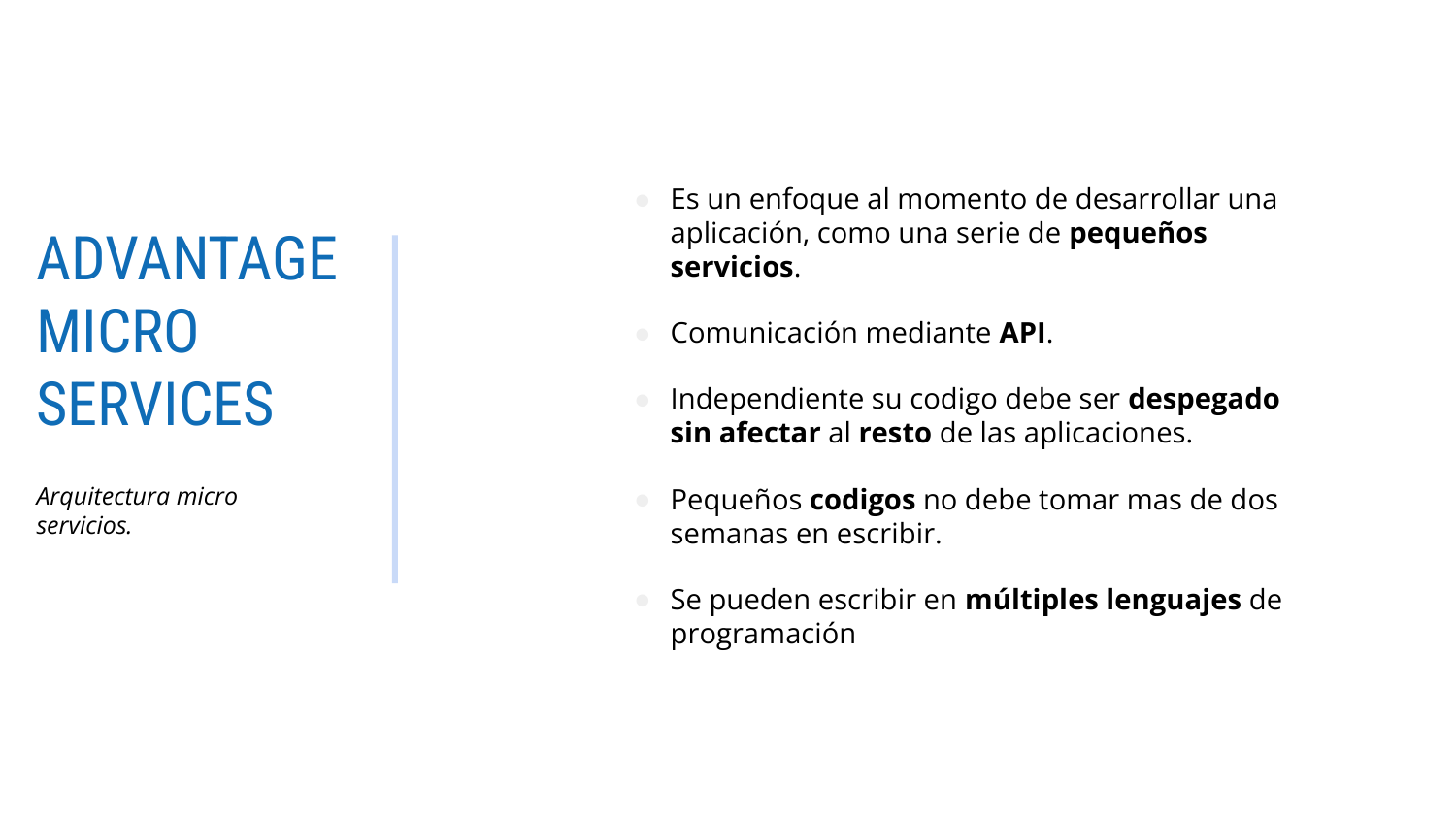

# ADVANTAGE
MICRO SERVICES

Es un enfoque al momento de desarrollar una aplicación, como una serie de pequeños servicios.
Comunicación mediante API.
Independiente su codigo debe ser despegado sin afectar al resto de las aplicaciones.
Pequeños codigos no debe tomar mas de dos semanas en escribir.
Se pueden escribir en múltiples lenguajes de programación
Arquitectura micro servicios.